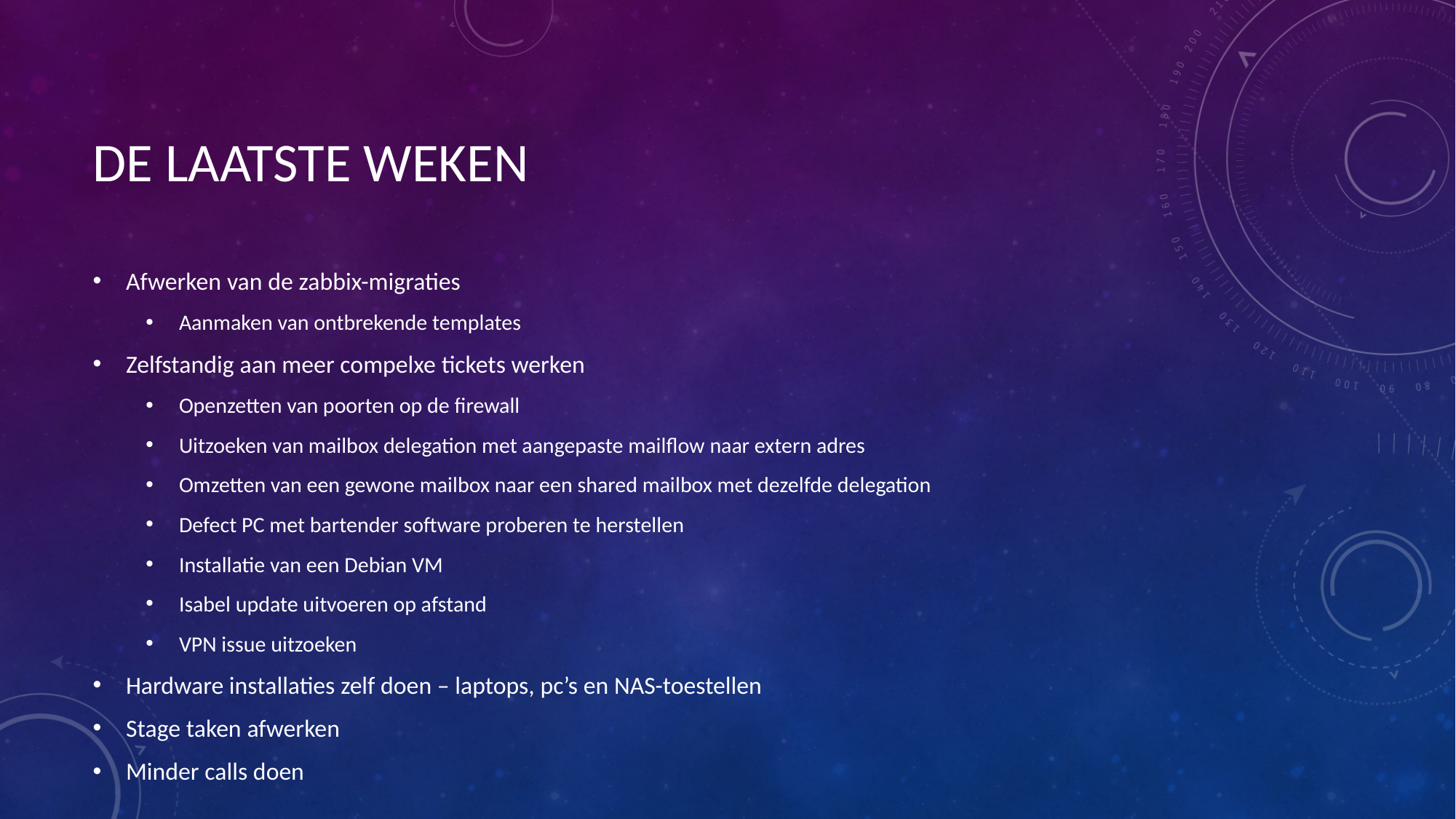

# De laatste weken
Afwerken van de zabbix-migraties
Aanmaken van ontbrekende templates
Zelfstandig aan meer compelxe tickets werken
Openzetten van poorten op de firewall
Uitzoeken van mailbox delegation met aangepaste mailflow naar extern adres
Omzetten van een gewone mailbox naar een shared mailbox met dezelfde delegation
Defect PC met bartender software proberen te herstellen
Installatie van een Debian VM
Isabel update uitvoeren op afstand
VPN issue uitzoeken
Hardware installaties zelf doen – laptops, pc’s en NAS-toestellen
Stage taken afwerken
Minder calls doen